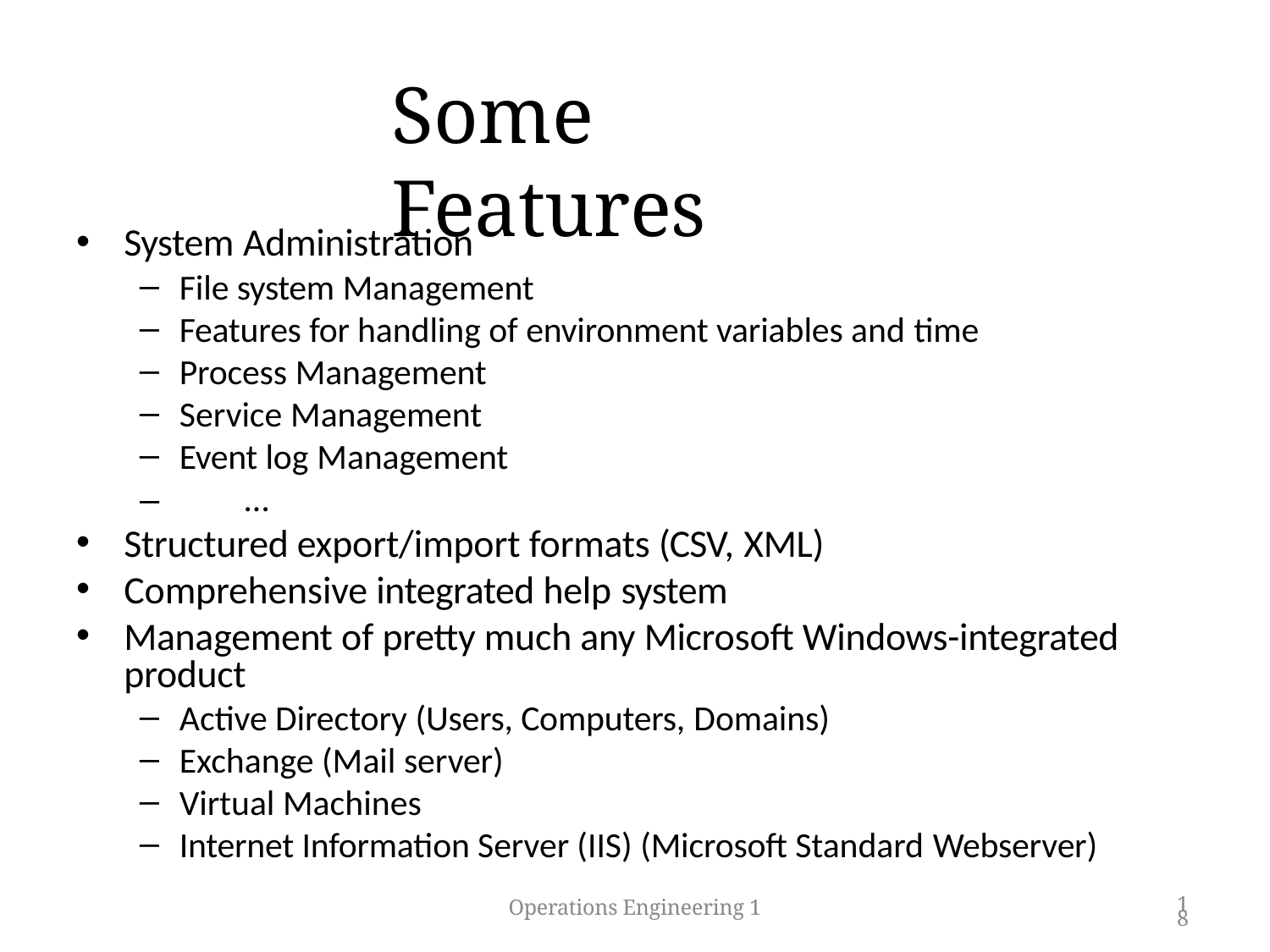

# Some Features
System Administration
File system Management
Features for handling of environment variables and time
Process Management
Service Management
Event log Management
–	…
Structured export/import formats (CSV, XML)
Comprehensive integrated help system
Management of pretty much any Microsoft Windows-integrated  product
Active Directory (Users, Computers, Domains)
Exchange (Mail server)
Virtual Machines
Internet Information Server (IIS) (Microsoft Standard Webserver)
Operations Engineering 1
18